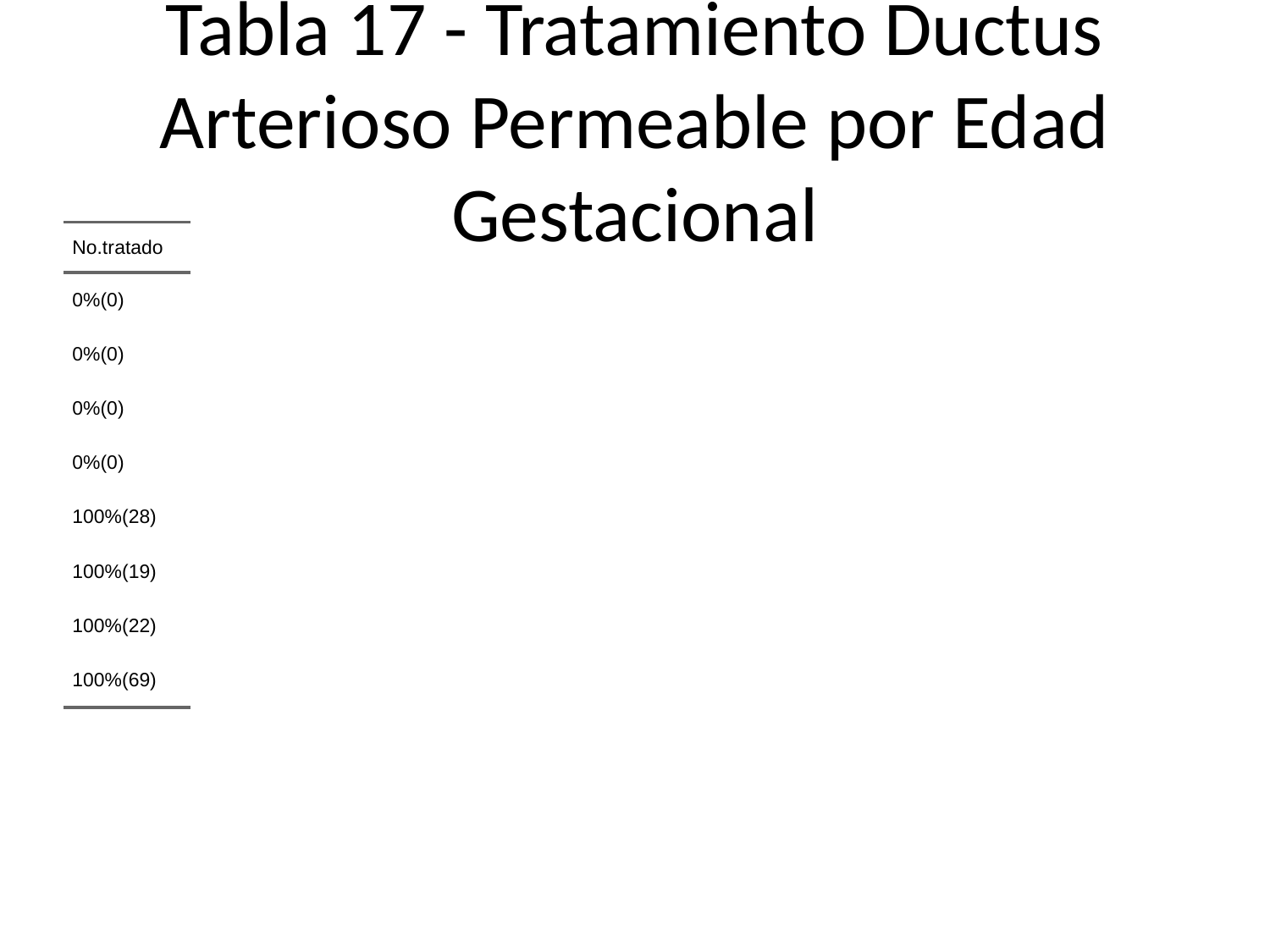

# Tabla 17 - Tratamiento Ductus Arterioso Permeable por Edad Gestacional
| No.tratado |
| --- |
| 0%(0) |
| 0%(0) |
| 0%(0) |
| 0%(0) |
| 100%(28) |
| 100%(19) |
| 100%(22) |
| 100%(69) |